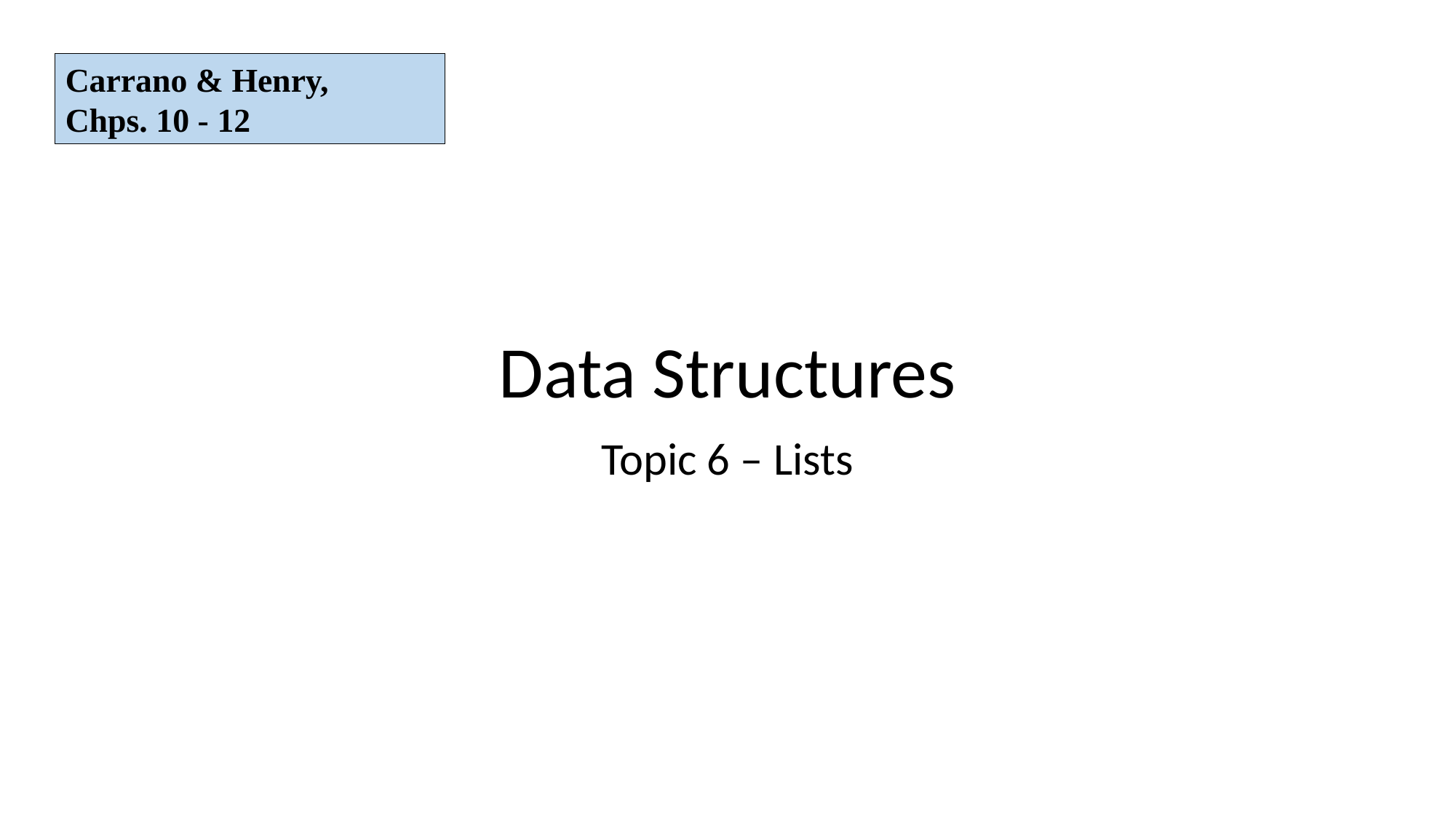

Carrano & Henry,
Chps. 10 - 12
# Data Structures
Topic 6 – Lists